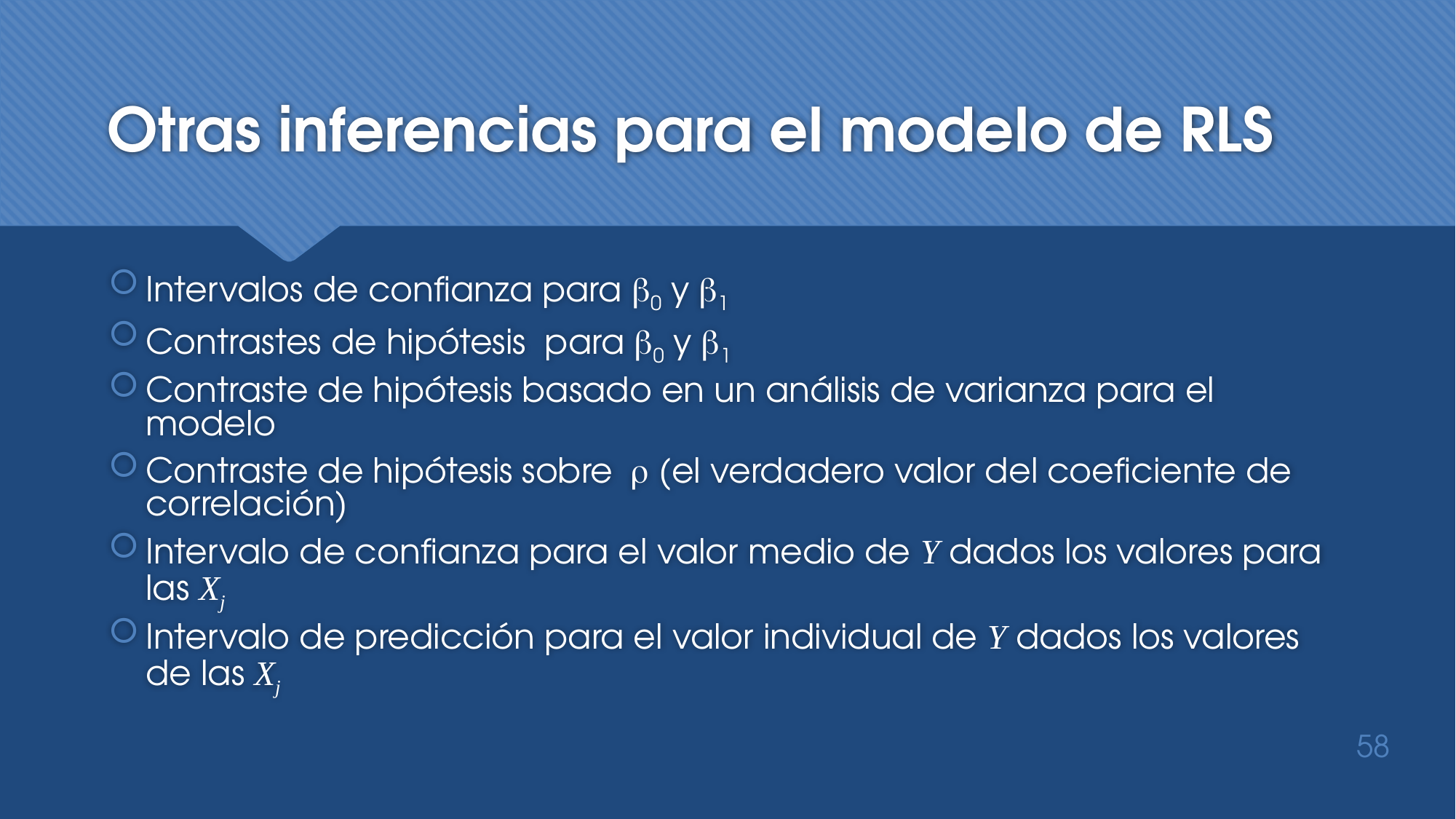

# Otras inferencias para el modelo de RLS
Intervalos de confianza para β0 y β1
Contrastes de hipótesis  para β0 y β1
Contraste de hipótesis basado en un análisis de varianza para el modelo
Contraste de hipótesis sobre ρ (el verdadero valor del coeficiente de correlación)
Intervalo de confianza para el valor medio de Y dados los valores para las Xj
Intervalo de predicción para el valor individual de Y dados los valores de las Xj
58